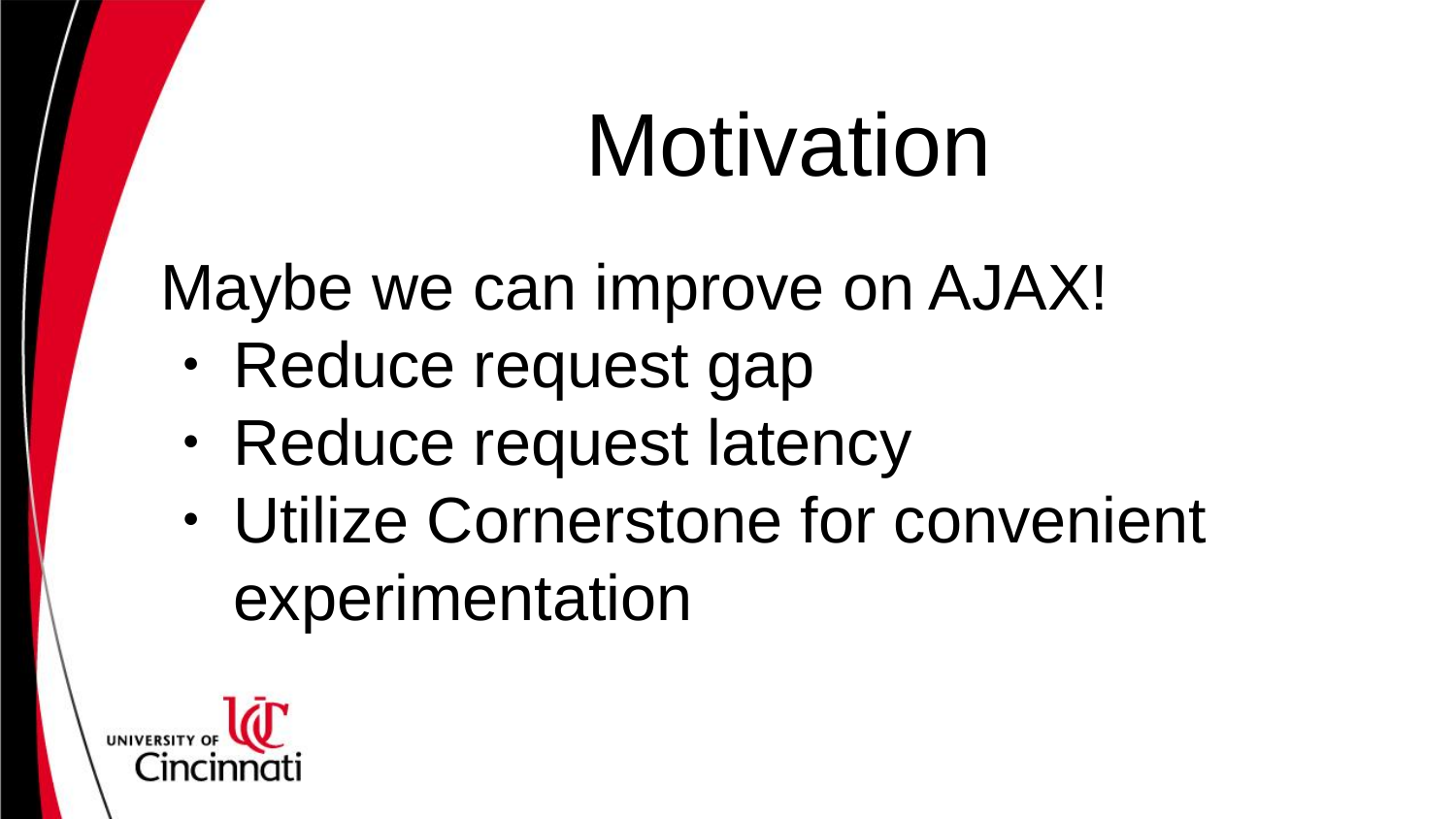

# Motivation
Maybe we can improve on AJAX!
Reduce request gap
Reduce request latency
Utilize Cornerstone for convenient experimentation